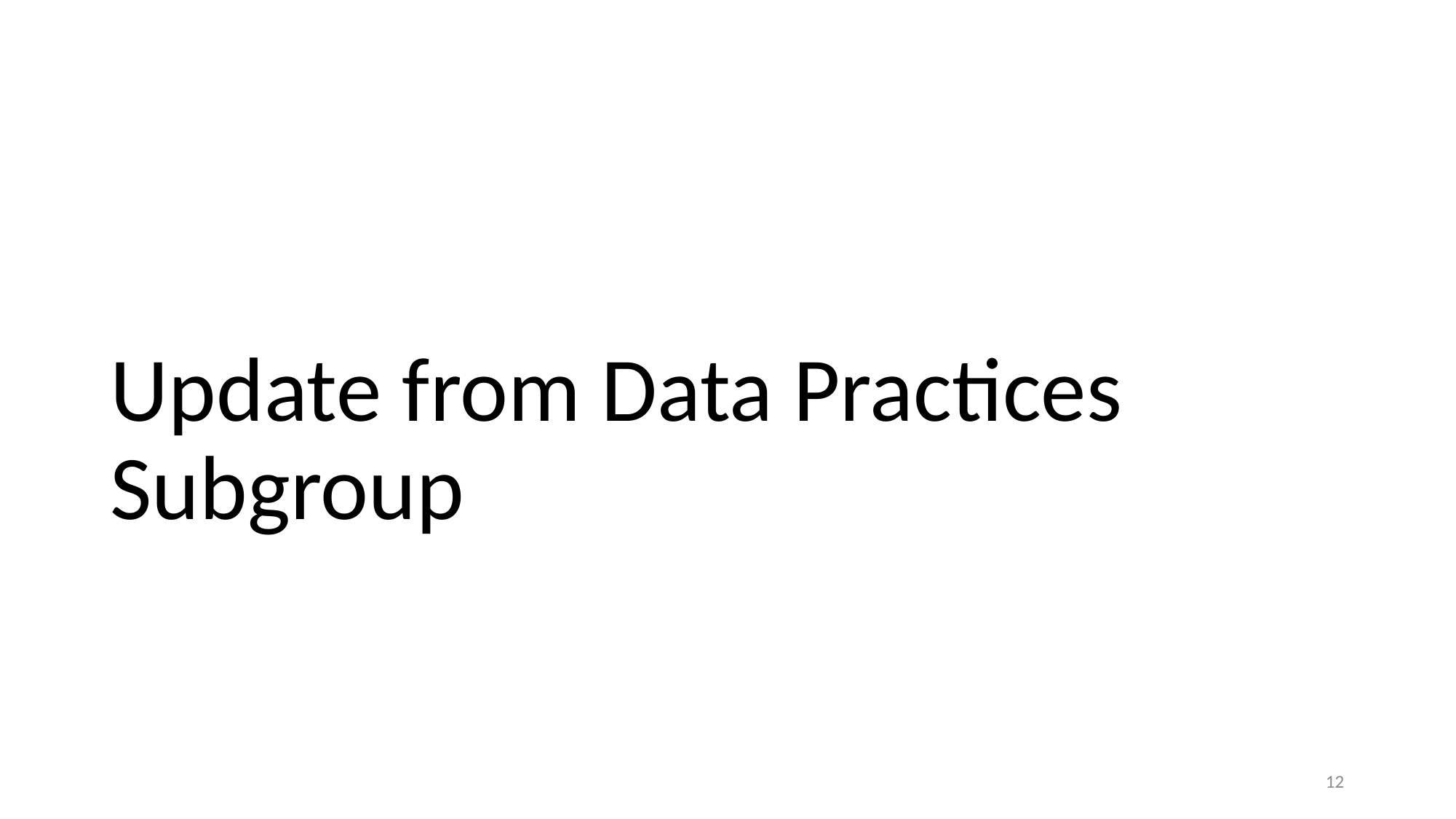

# Update from Data Practices Subgroup

12